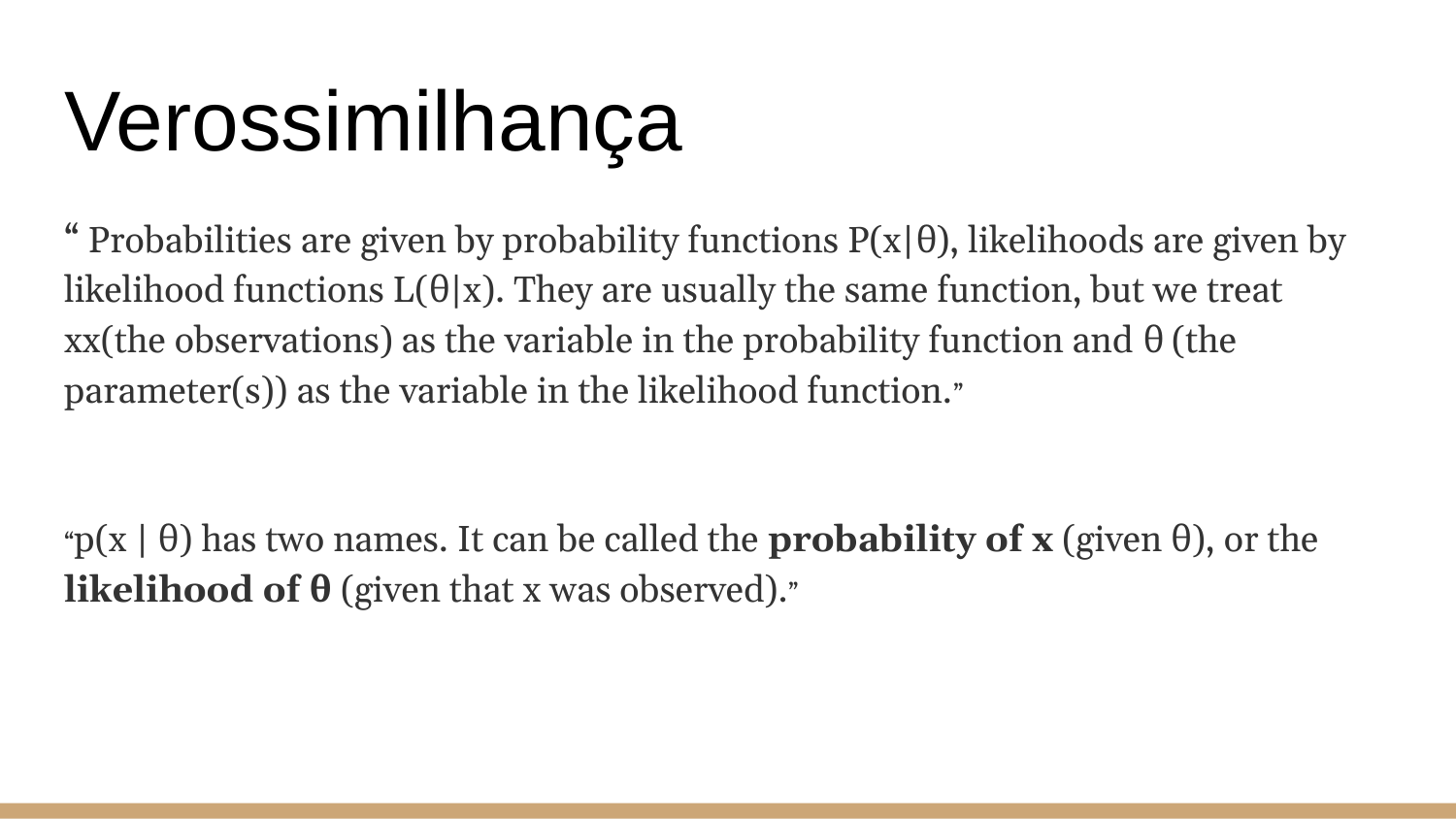

# Verossimilhança
“ Probabilities are given by probability functions P(x|θ), likelihoods are given by likelihood functions L(θ|x). They are usually the same function, but we treat xx(the observations) as the variable in the probability function and θ (the parameter(s)) as the variable in the likelihood function.”

“p(x | θ) has two names. It can be called the probability of x (given θ), or the likelihood of θ (given that x was observed).”